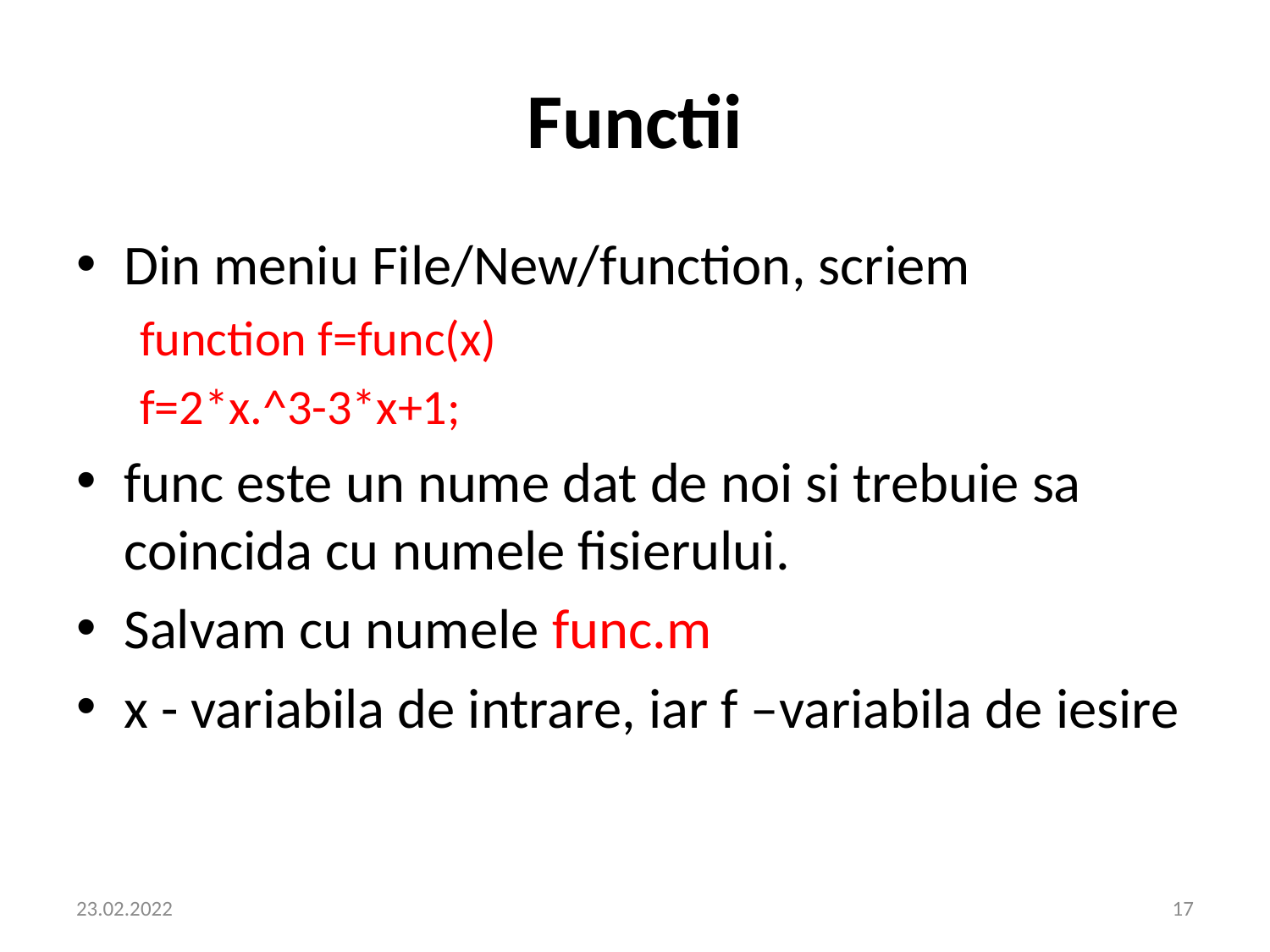

# Functii
Din meniu File/New/function, scriem
function f=func(x)
f=2*x.^3-3*x+1;
func este un nume dat de noi si trebuie sa coincida cu numele fisierului.
Salvam cu numele func.m
x - variabila de intrare, iar f –variabila de iesire

23.02.2022
17